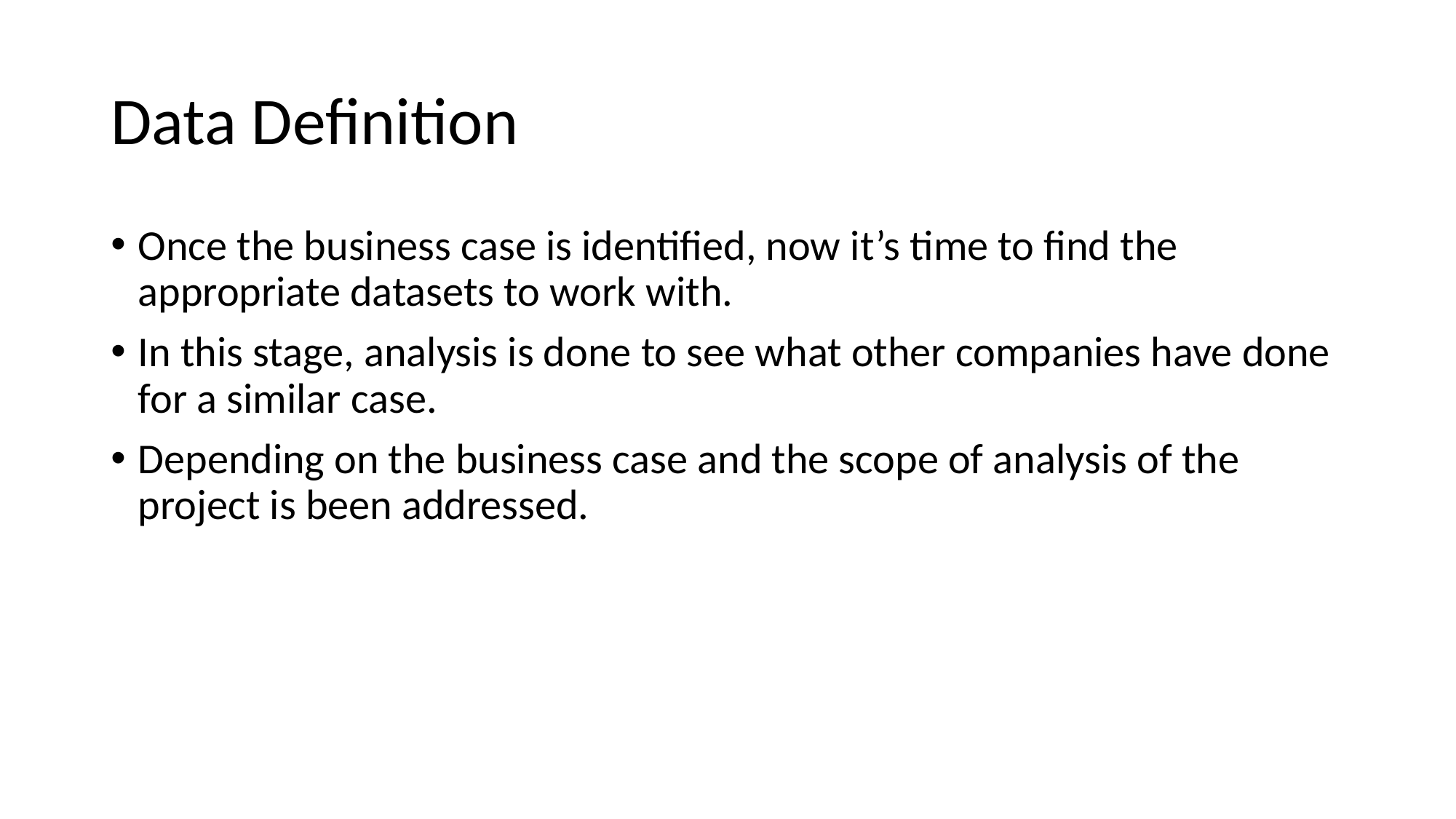

# Data Definition
Once the business case is identified, now it’s time to find the appropriate datasets to work with.
In this stage, analysis is done to see what other companies have done for a similar case.
Depending on the business case and the scope of analysis of the project is been addressed.